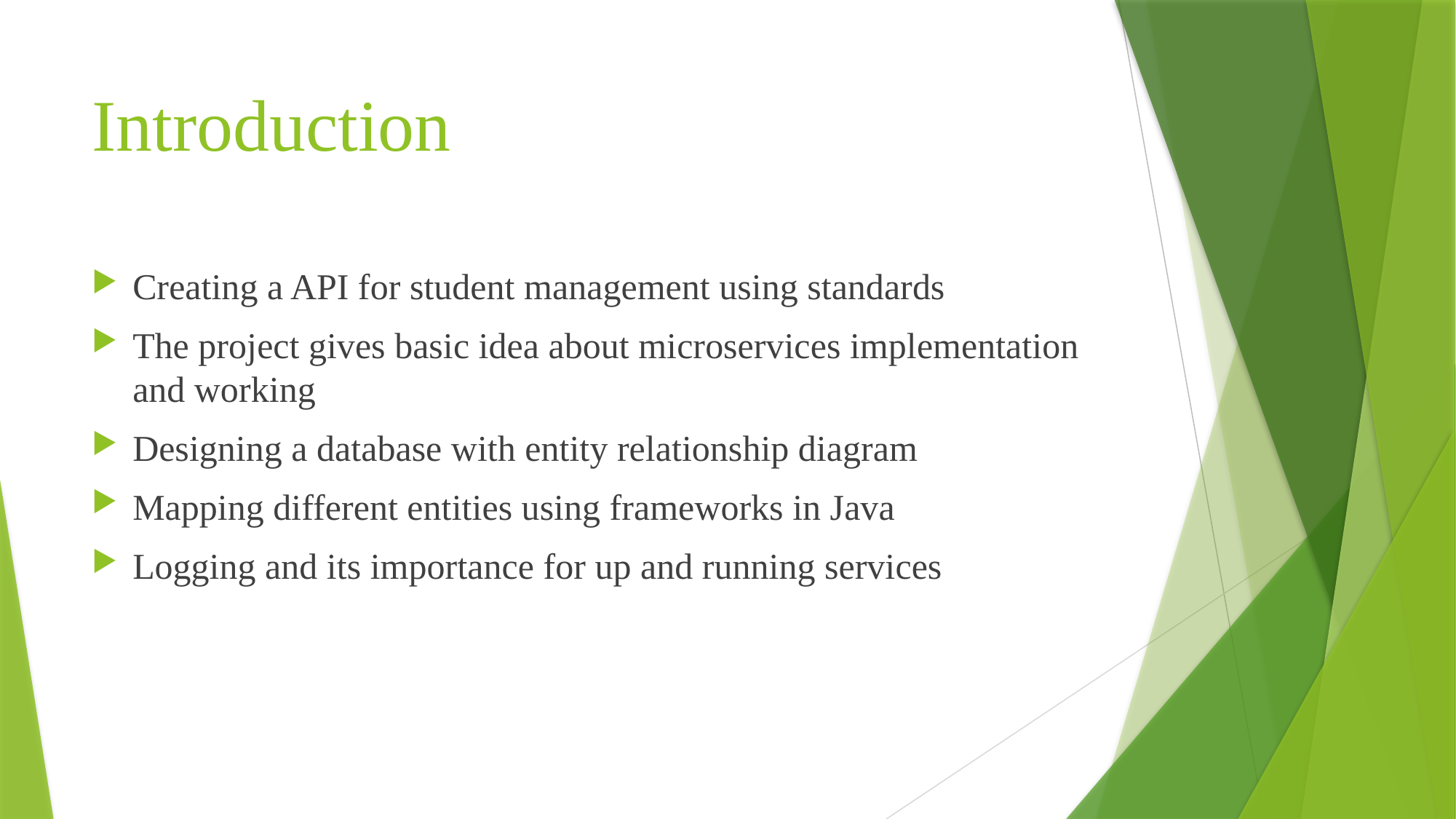

# Introduction
Creating a API for student management using standards
The project gives basic idea about microservices implementation and working
Designing a database with entity relationship diagram
Mapping different entities using frameworks in Java
Logging and its importance for up and running services